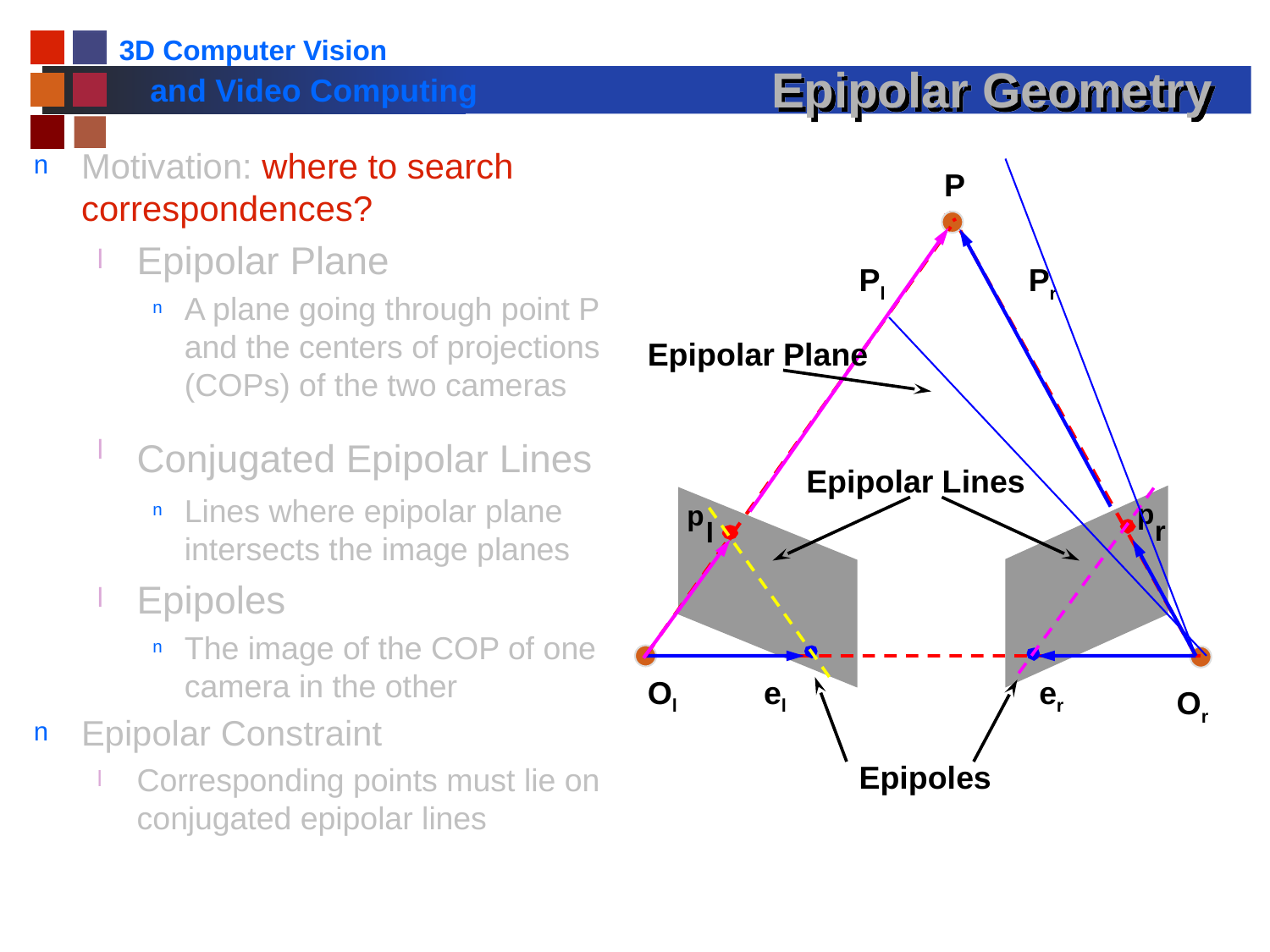

# Epipolar Geometry
Motivation: where to search correspondences?
Epipolar Plane
A plane going through point P and the centers of projections (COPs) of the two cameras
Conjugated Epipolar Lines
Lines where epipolar plane intersects the image planes
Epipoles
The image of the COP of one camera in the other
Epipolar Constraint
Corresponding points must lie on conjugated epipolar lines
P

p
p

r
l

Pl
Pr
Epipolar Plane

Epipolar Lines

Ol
el
er

Or

Epipoles